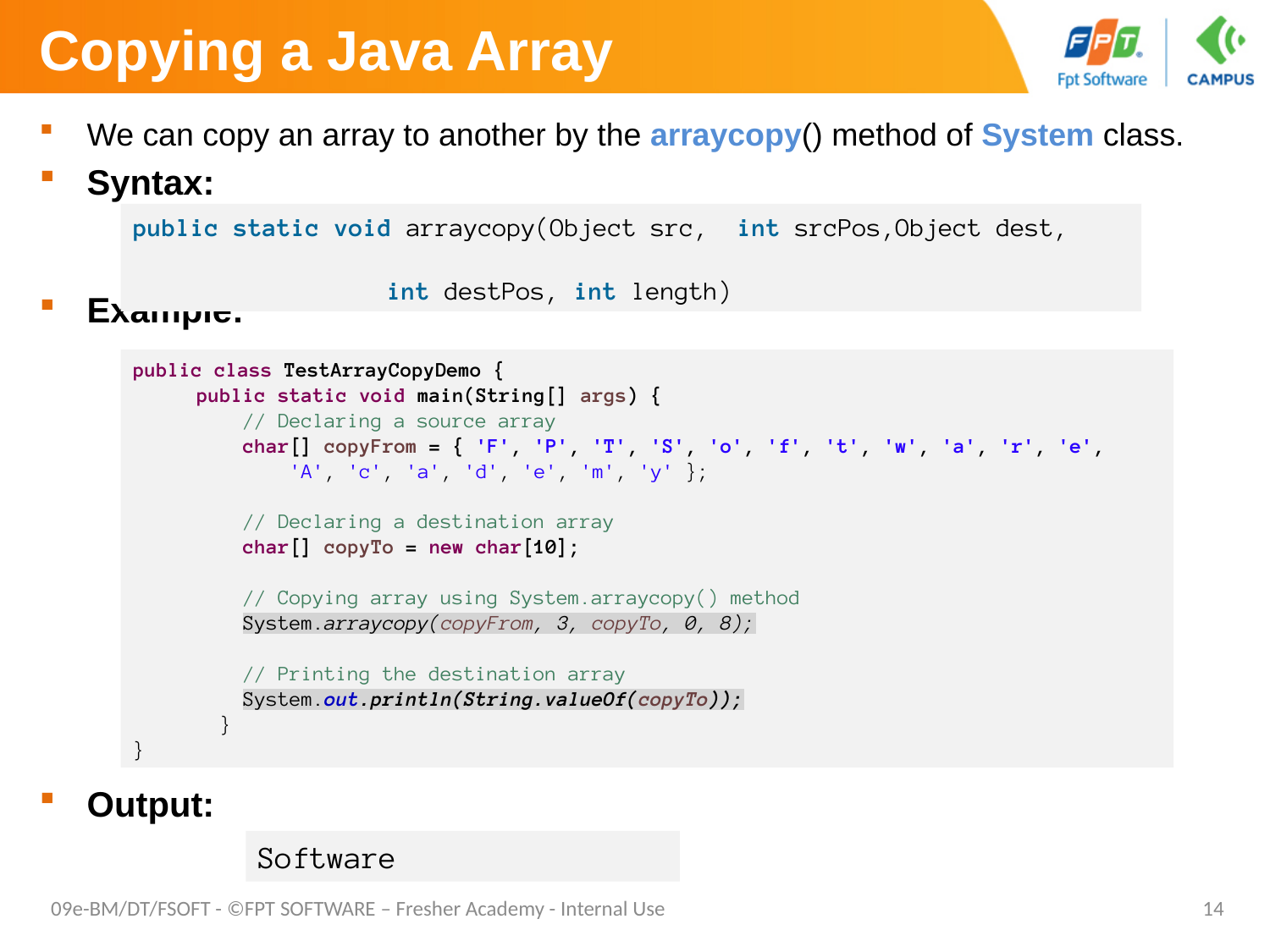

# Copying a Java Array
We can copy an array to another by the arraycopy() method of System class.
Syntax:

Example:

Output:
public static void arraycopy(Object src,  int srcPos,Object dest,
									int destPos, int length)
public class TestArrayCopyDemo {
public static void main(String[] args) {
    // Declaring a source array
    char[] copyFrom = { 'F', 'P', 'T', 'S', 'o', 'f', 't', 'w', 'a', 'r', 'e',
        'A', 'c', 'a', 'd', 'e', 'm', 'y' };

    // Declaring a destination array
    char[] copyTo = new char[10];

    // Copying array using System.arraycopy() method
    System.arraycopy(copyFrom, 3, copyTo, 0, 8);

    // Printing the destination array
    System.out.println(String.valueOf(copyTo));
  }
}
Software
09e-BM/DT/FSOFT - ©FPT SOFTWARE – Fresher Academy - Internal Use
14